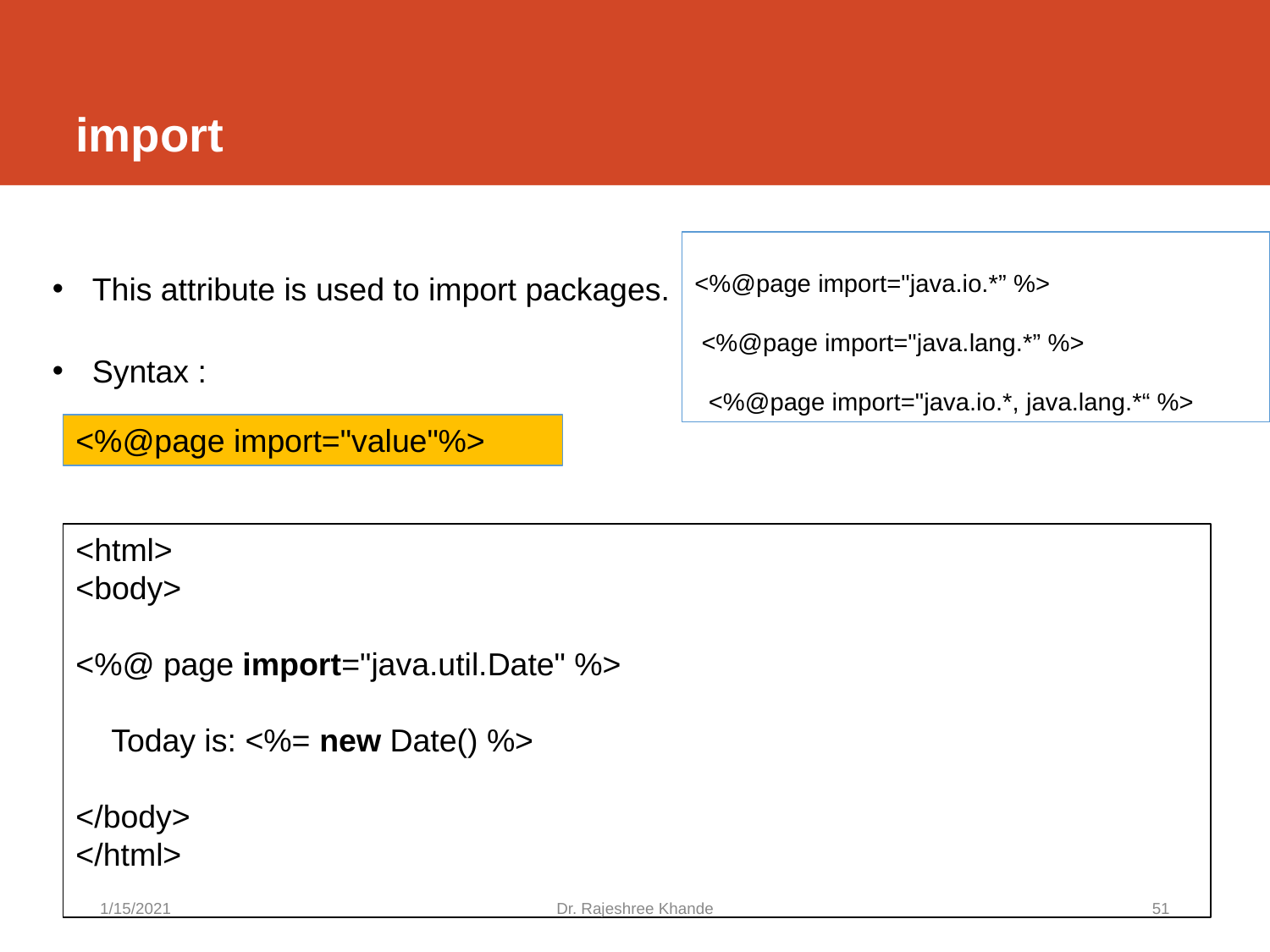

# import
<%@page import="java.io.*” %>
 <%@page import="java.lang.*” %>
  <%@page import="java.io.*, java.lang.*“ %>
This attribute is used to import packages.
Syntax :

<%@page import="value"%>
<html>
<body>

<%@ page import="java.util.Date" %>

    Today is: <%= new Date() %>

</body>
</html>

1/15/2021
Dr. Rajeshree Khande
51